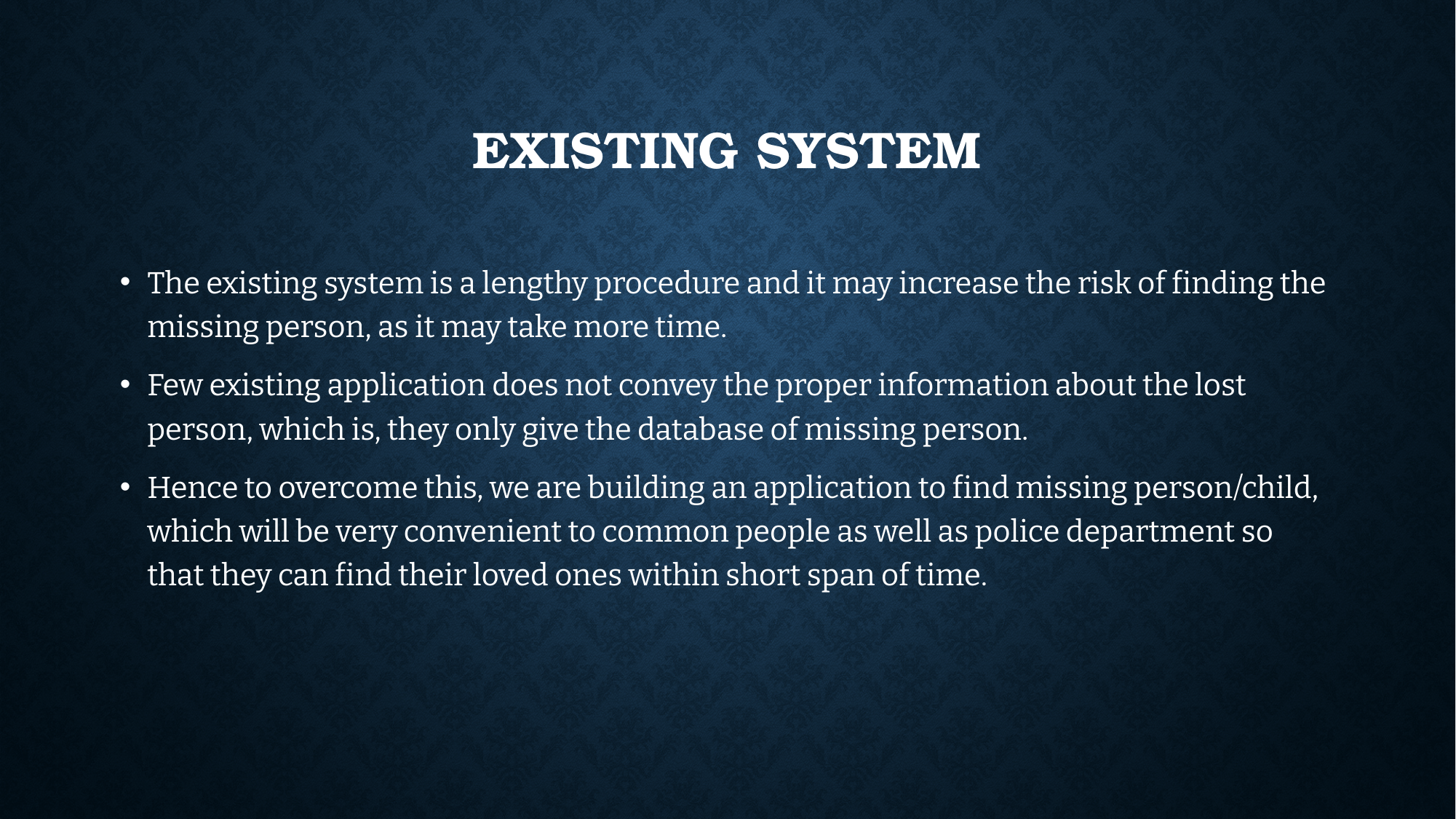

# Existing System
The existing system is a lengthy procedure and it may increase the risk of finding the missing person, as it may take more time.
Few existing application does not convey the proper information about the lost person, which is, they only give the database of missing person.
Hence to overcome this, we are building an application to find missing person/child, which will be very convenient to common people as well as police department so that they can find their loved ones within short span of time.